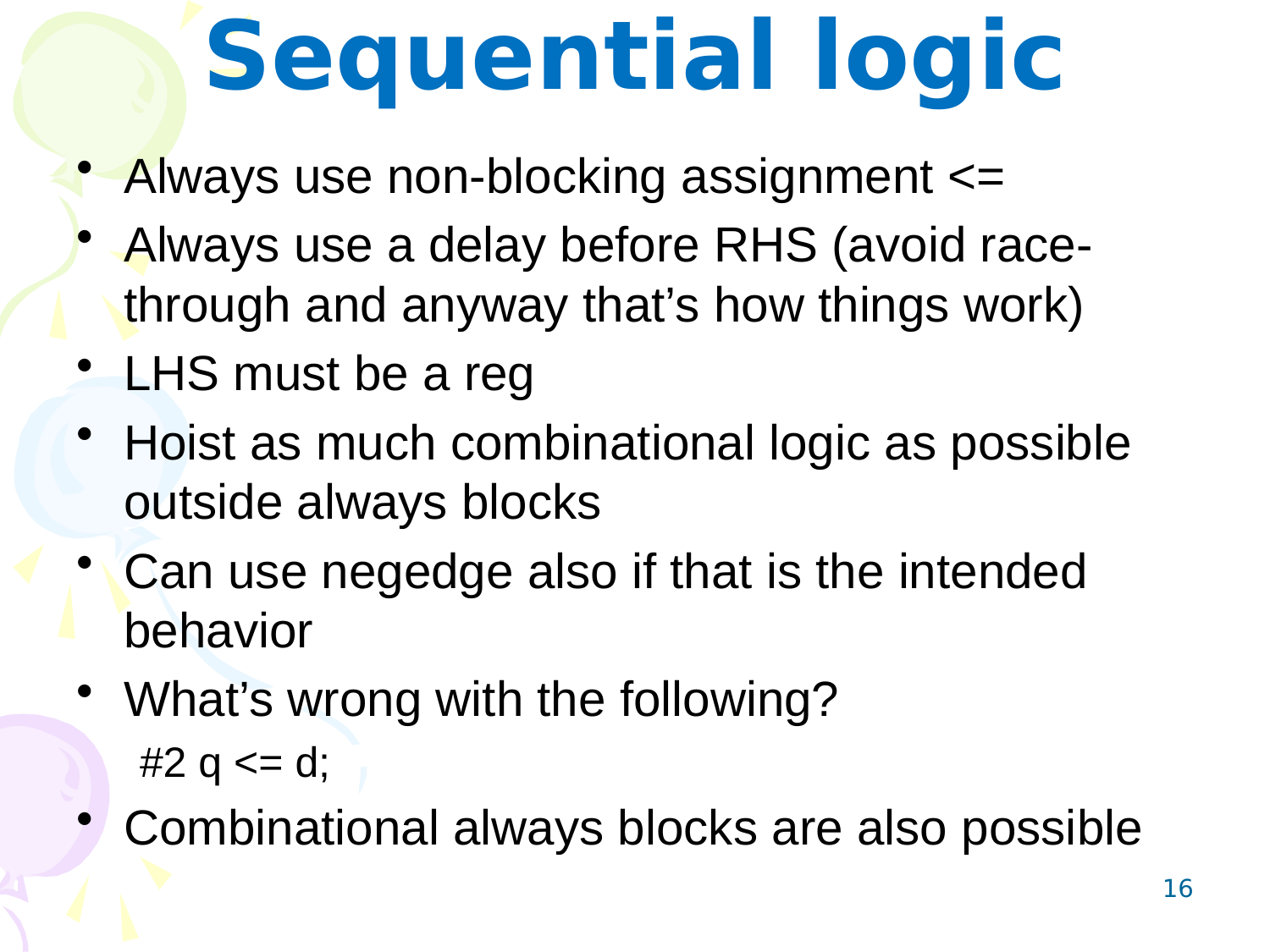

# Sequential logic
Always use non-blocking assignment <=
Always use a delay before RHS (avoid race-through and anyway that’s how things work)
LHS must be a reg
Hoist as much combinational logic as possible outside always blocks
Can use negedge also if that is the intended behavior
What’s wrong with the following?
#2 q <= d;
Combinational always blocks are also possible
16